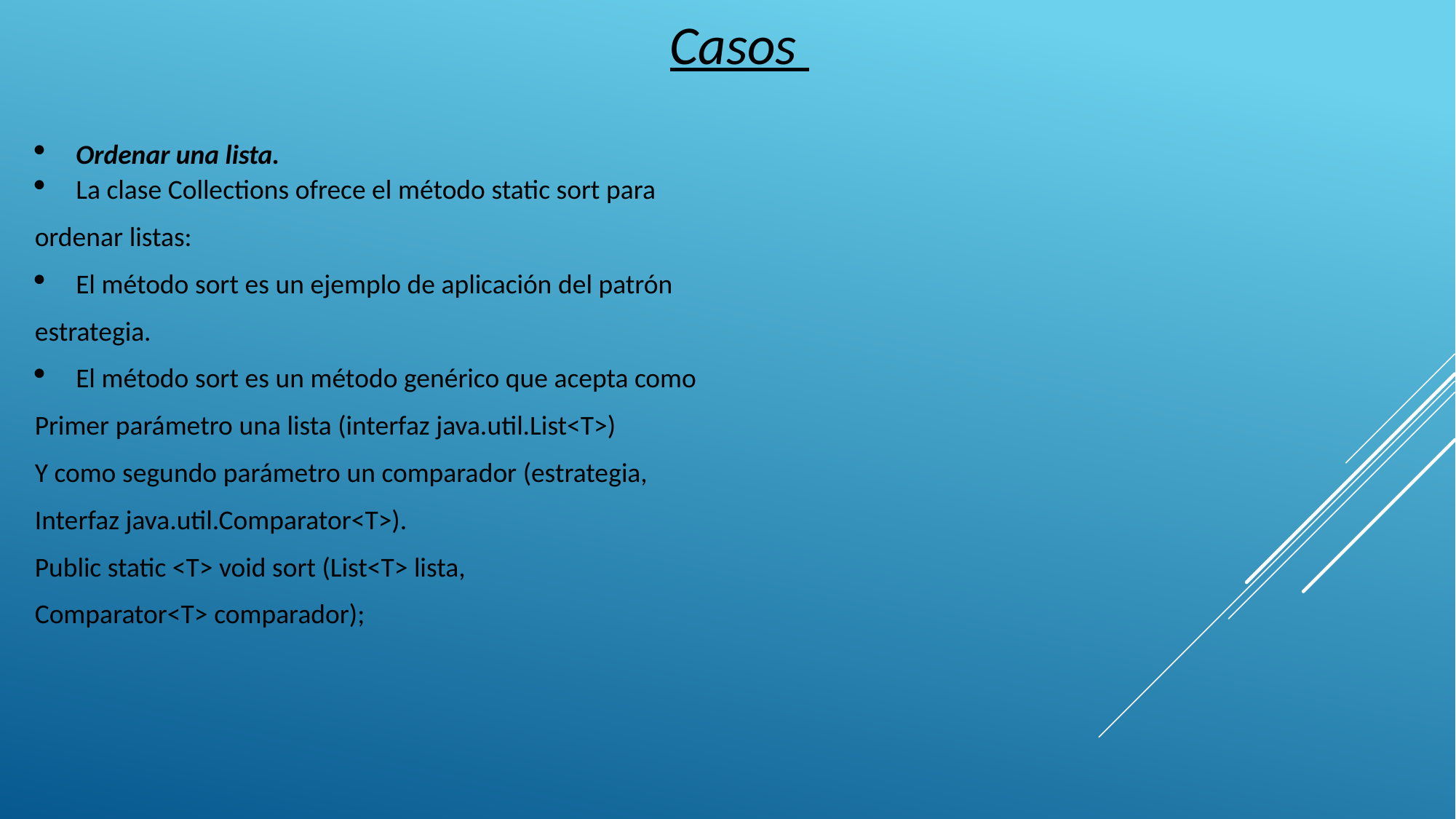

Casos

Ordenar una lista.
La clase Collections ofrece el método static sort para
ordenar listas:
El método sort es un ejemplo de aplicación del patrón
estrategia.
El método sort es un método genérico que acepta como
Primer parámetro una lista (interfaz java.util.List<T>)
Y como segundo parámetro un comparador (estrategia,
Interfaz java.util.Comparator<T>).
Public static <T> void sort (List<T> lista,
Comparator<T> comparador);